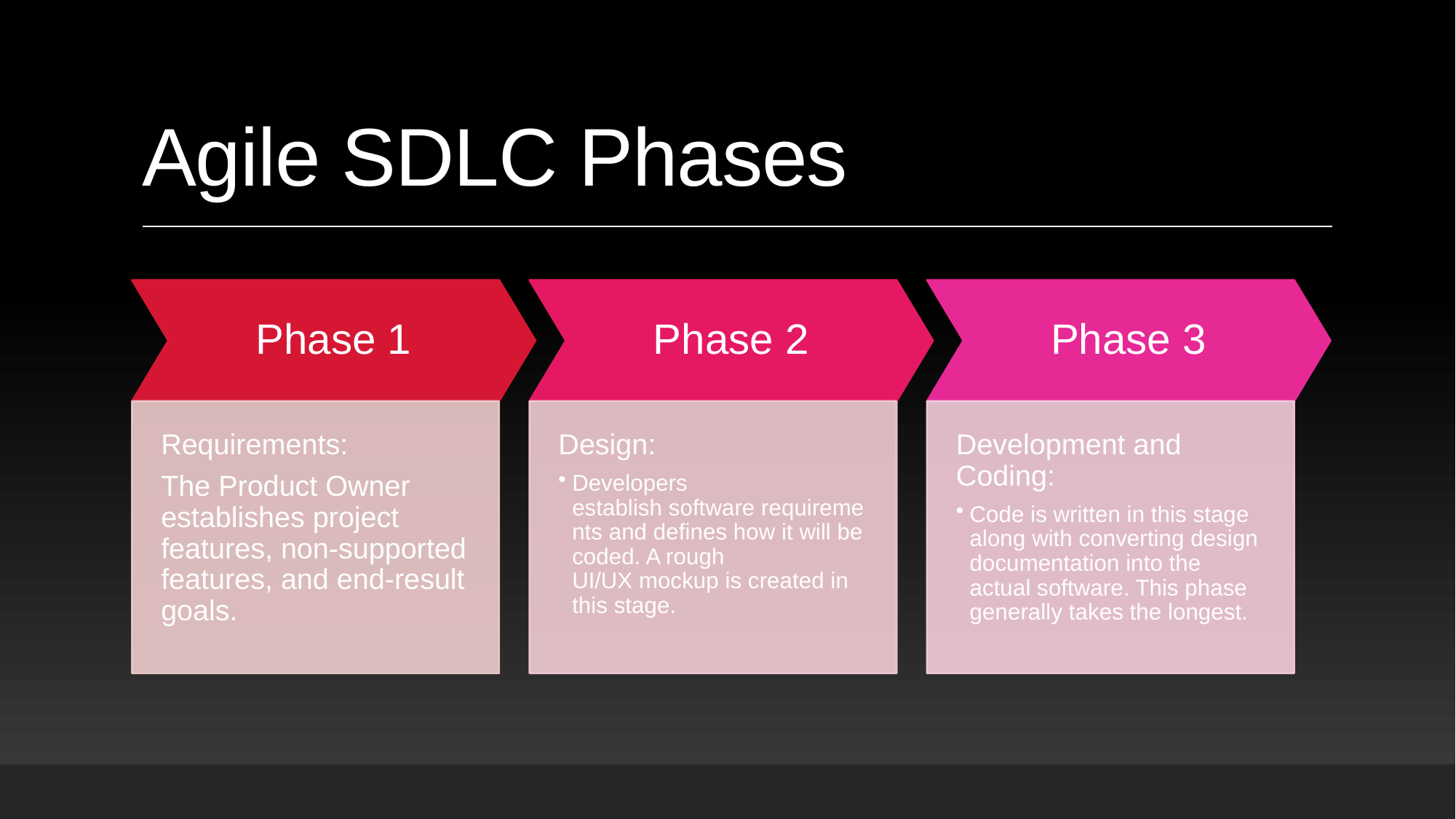

# Agile SDLC Phases
Phase 1
Requirements:
The Product Owner establishes project features, non-supported features, and end-result goals.
Phase 2
Design:
Developers establish software requirements and defines how it will be coded. A rough UI/UX mockup is created in this stage.
Phase 3
Development and Coding:
Code is written in this stage along with converting design documentation into the actual software. This phase generally takes the longest.